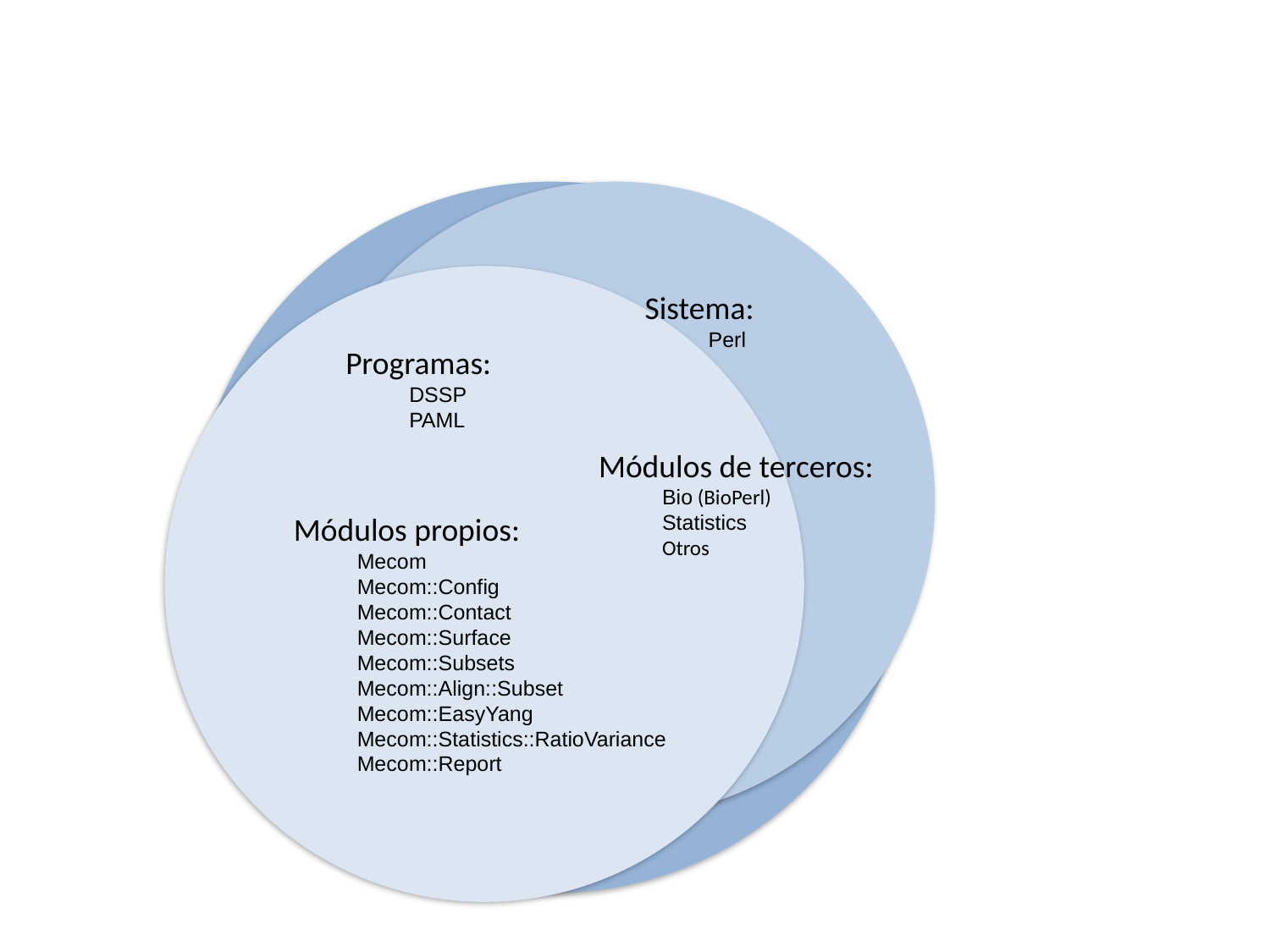

Sistema:
Perl
Programas:
DSSP
PAML
Módulos de terceros:
Bio (BioPerl)
Statistics
Otros
Módulos propios:
Mecom
Mecom::Config
Mecom::Contact
Mecom::Surface
Mecom::Subsets
Mecom::Align::Subset
Mecom::EasyYang
Mecom::Statistics::RatioVariance
Mecom::Report